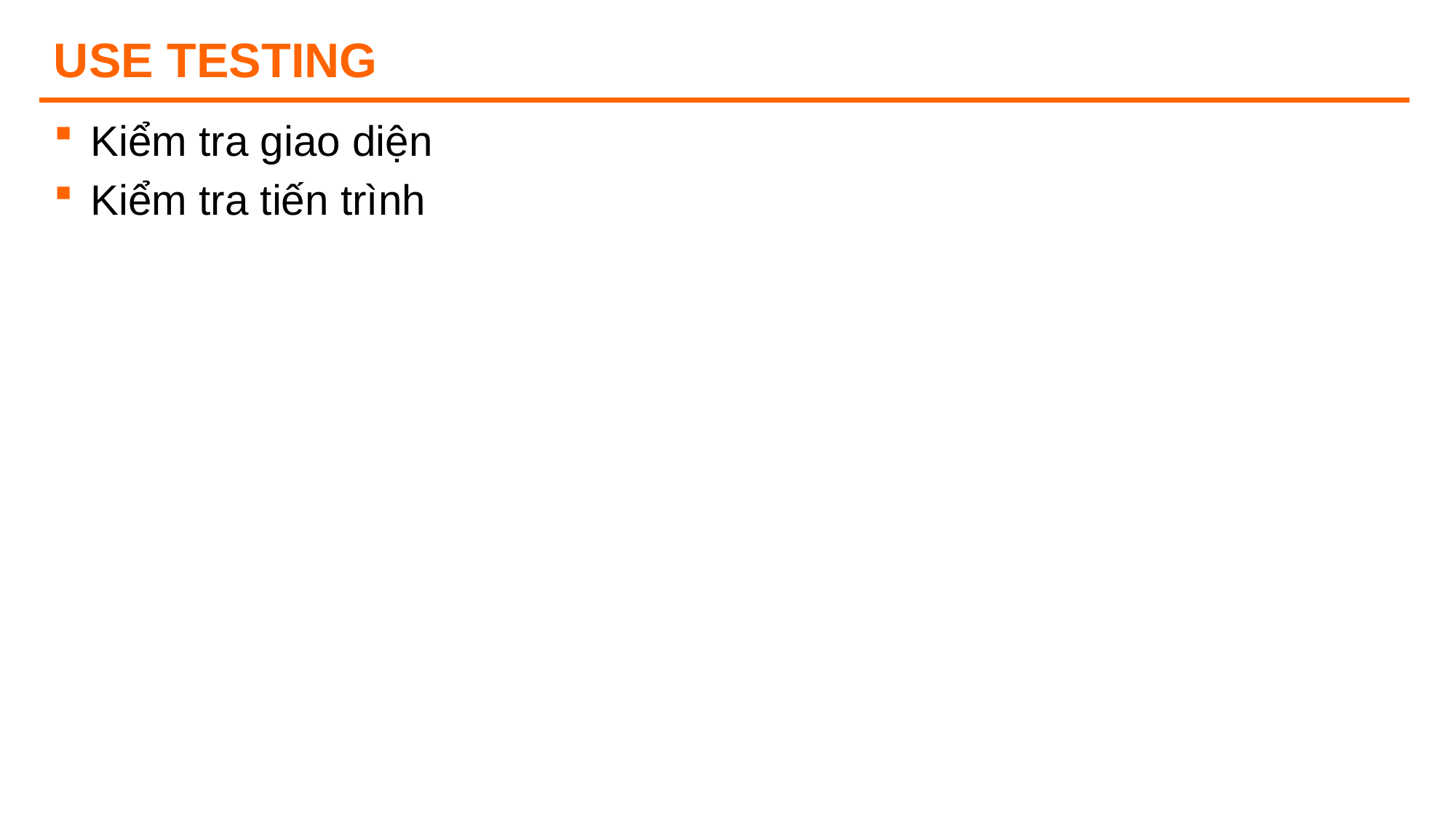

# Use testing
Kiểm tra giao diện
Kiểm tra tiến trình